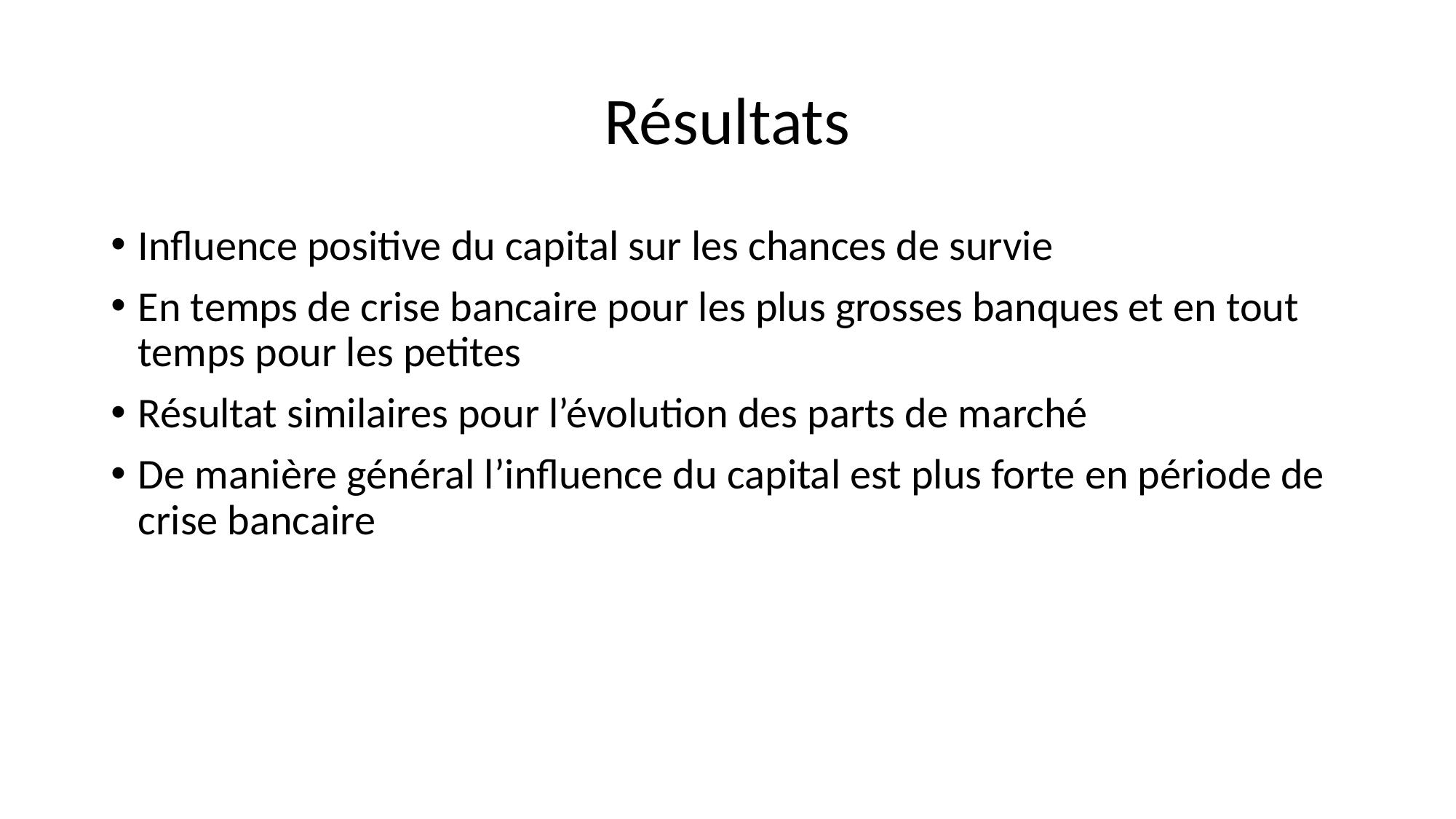

# Résultats
Influence positive du capital sur les chances de survie
En temps de crise bancaire pour les plus grosses banques et en tout temps pour les petites
Résultat similaires pour l’évolution des parts de marché
De manière général l’influence du capital est plus forte en période de crise bancaire